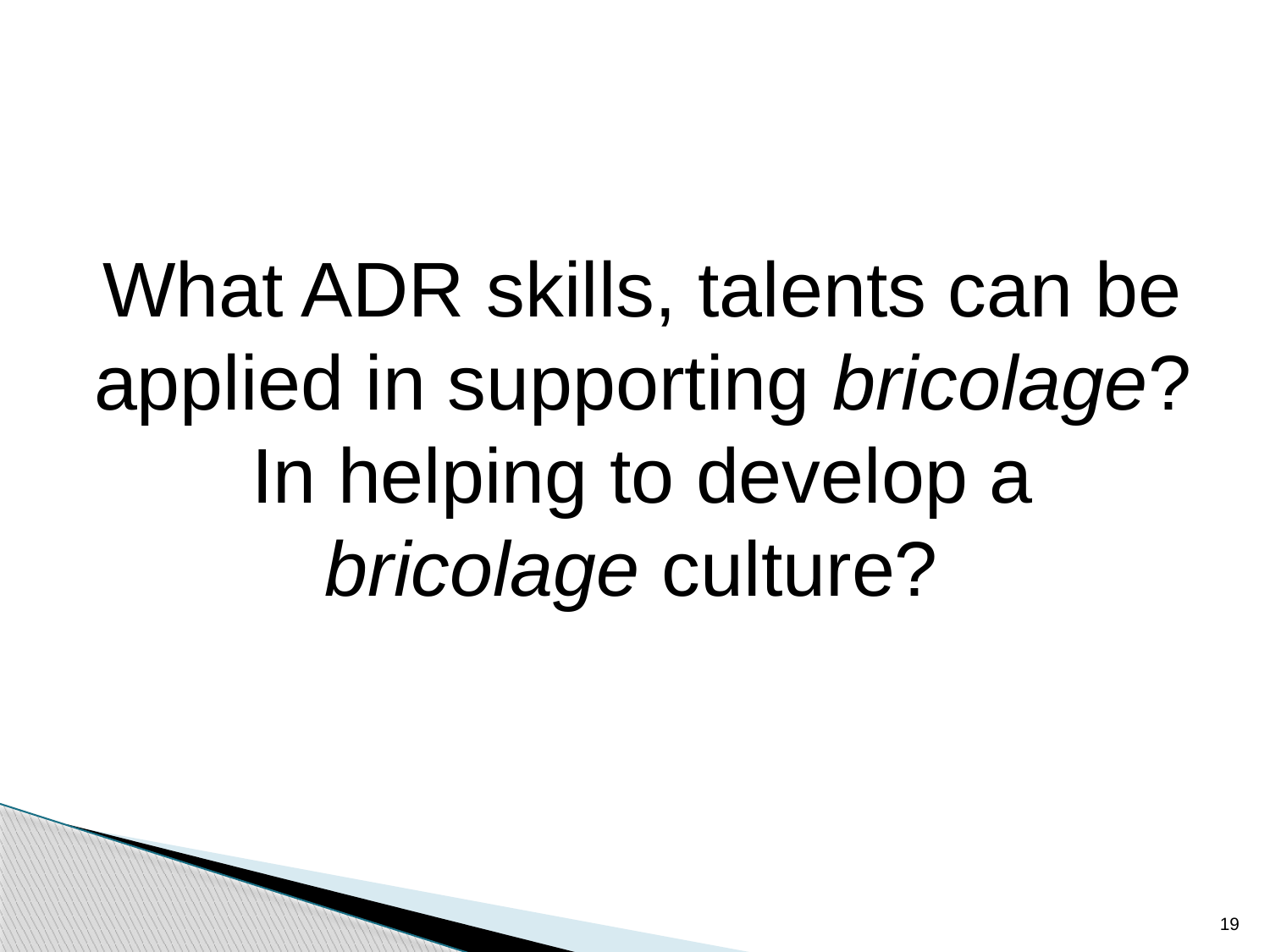

#
What ADR skills, talents can be applied in supporting bricolage? In helping to develop a bricolage culture?

19